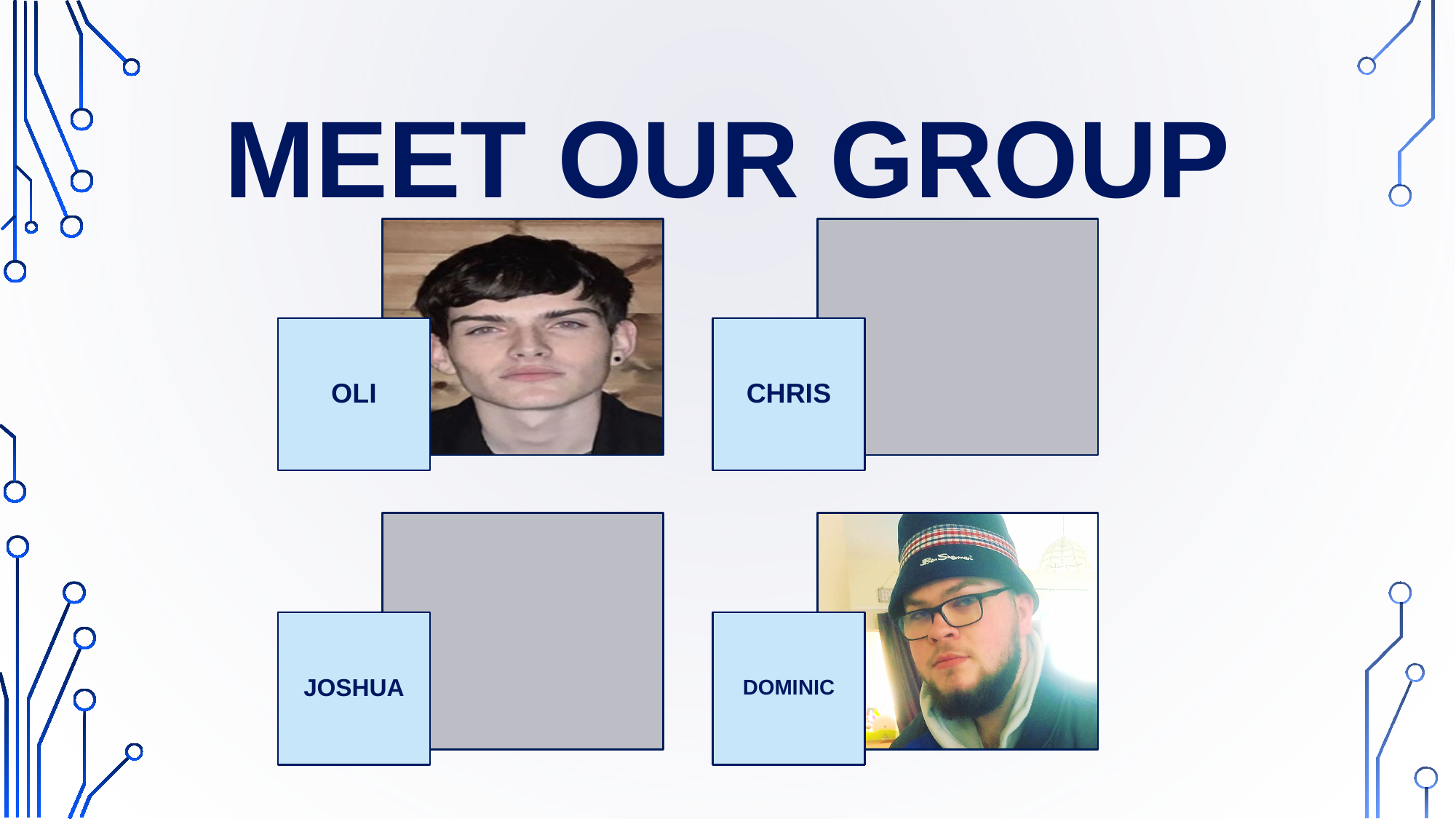

# MEET OUR GROUP
OLI
CHRIS
JOSHUA
DOMINIC